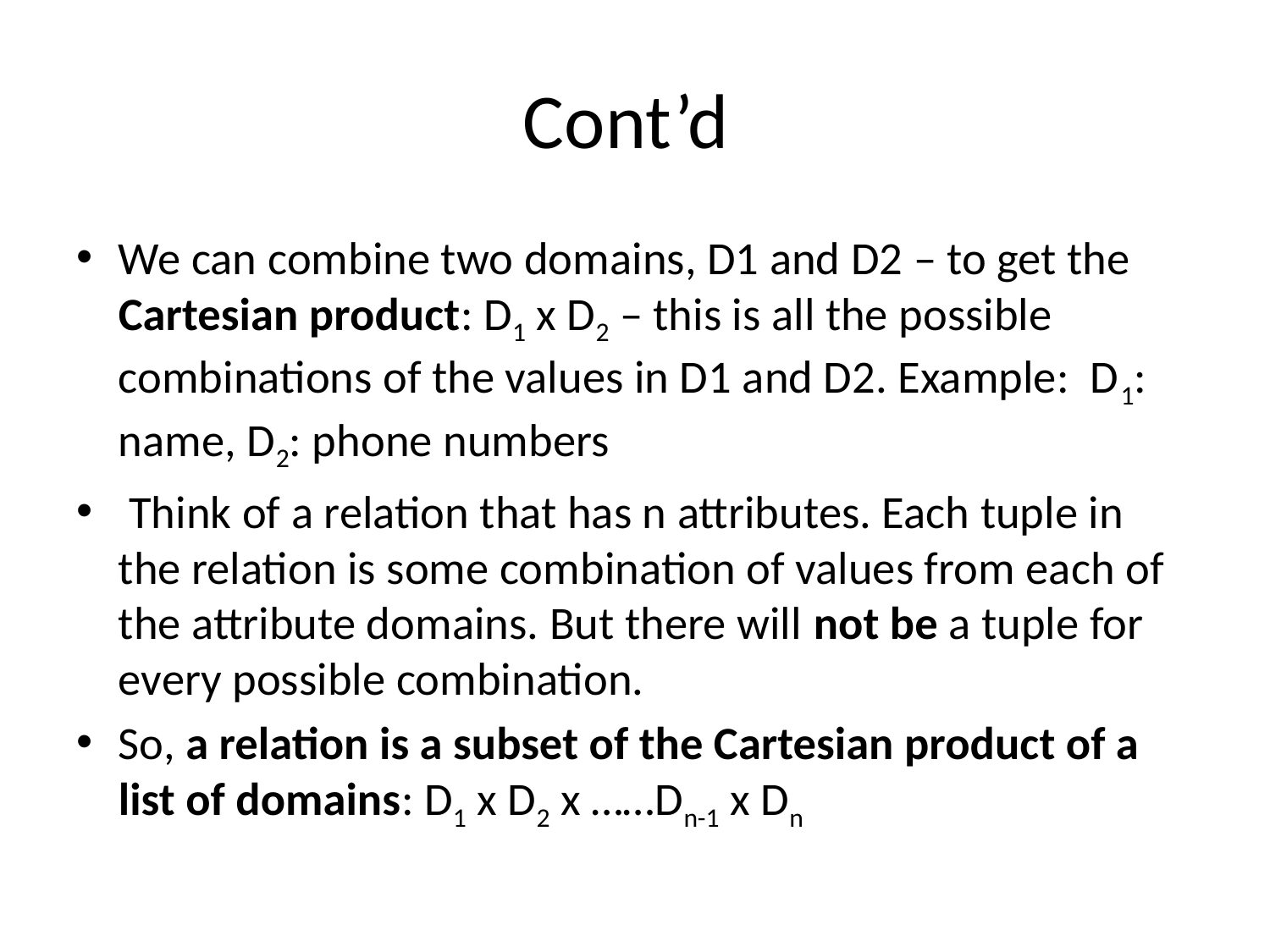

# Cont’d
We can combine two domains, D1 and D2 – to get the Cartesian product: D1 x D2 – this is all the possible combinations of the values in D1 and D2. Example:  D1: name, D2: phone numbers
 Think of a relation that has n attributes. Each tuple in the relation is some combination of values from each of the attribute domains. But there will not be a tuple for every possible combination.
So, a relation is a subset of the Cartesian product of a list of domains: D1 x D2 x ……Dn-1 x Dn